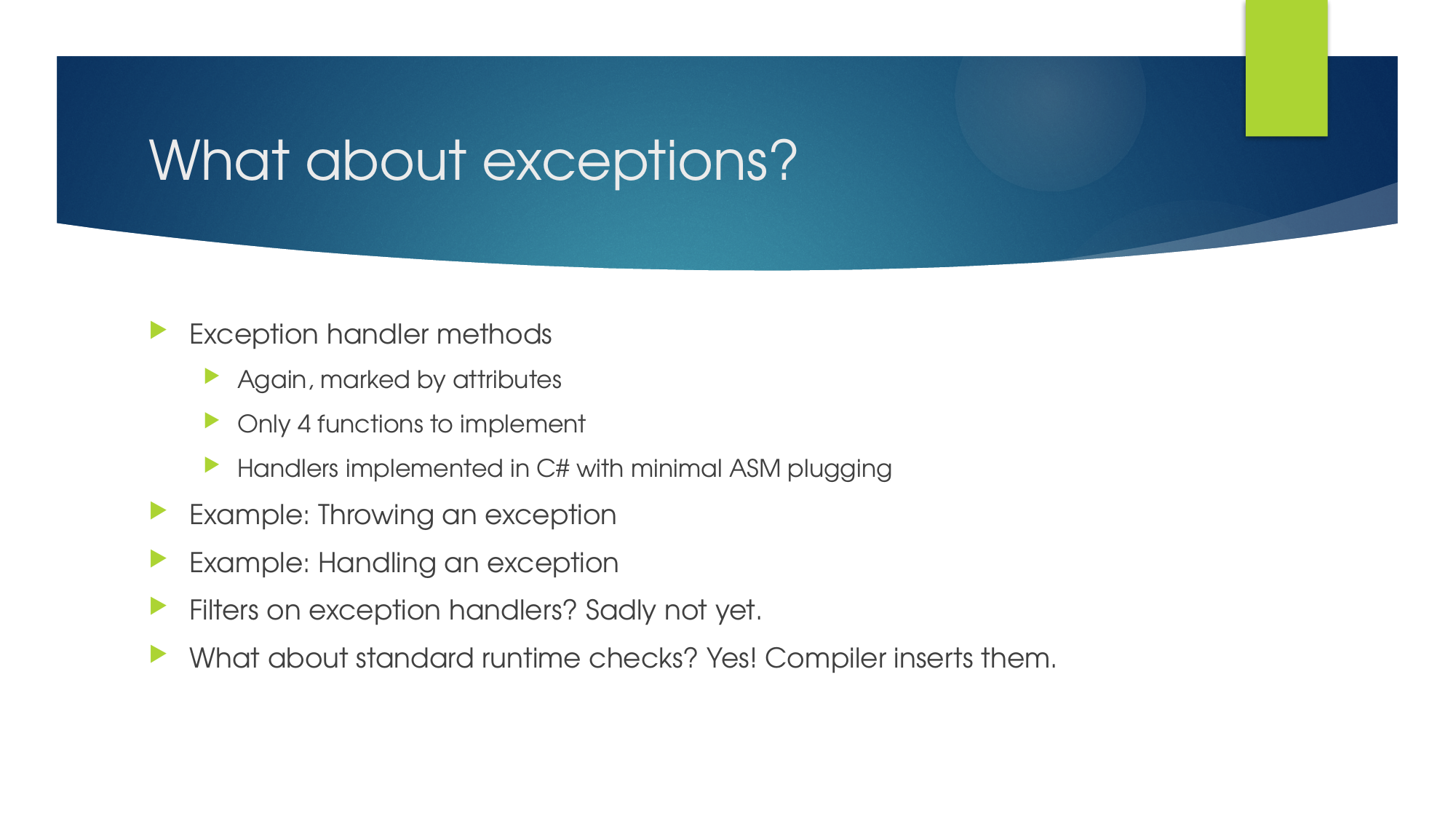

# What about exceptions?
Exception handler methods
Again, marked by attributes
Only 4 functions to implement
Handlers implemented in C# with minimal ASM plugging
Example: Throwing an exception
Example: Handling an exception
Filters on exception handlers? Sadly not yet.
What about standard runtime checks? Yes! Compiler inserts them.